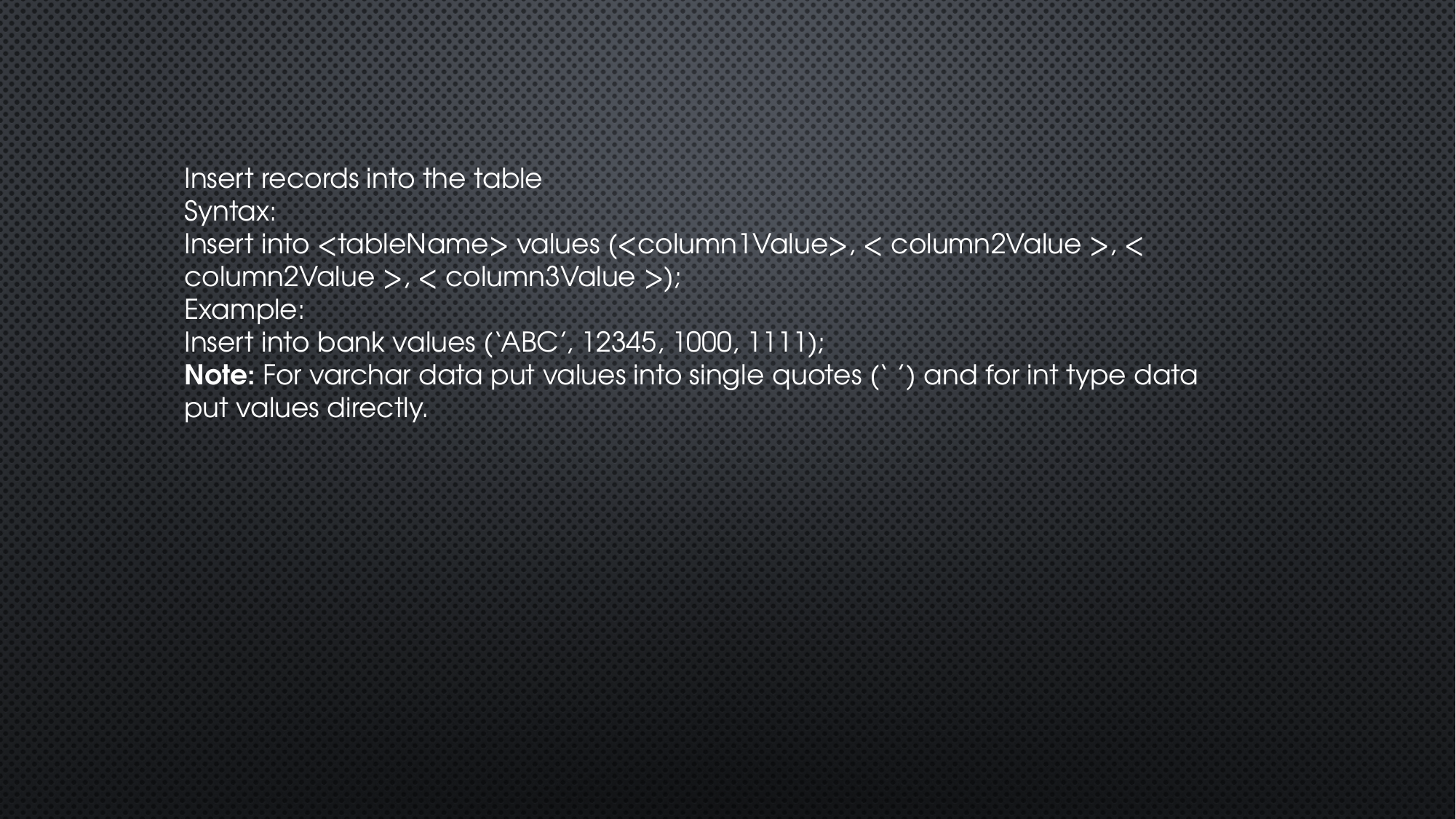

Insert records into the table
Syntax:
Insert into <tableName> values (<column1Value>, < column2Value >, < column2Value >, < column3Value >);
Example:
Insert into bank values (‘ABC’, 12345, 1000, 1111);
Note: For varchar data put values into single quotes (‘ ’) and for int type data put values directly.